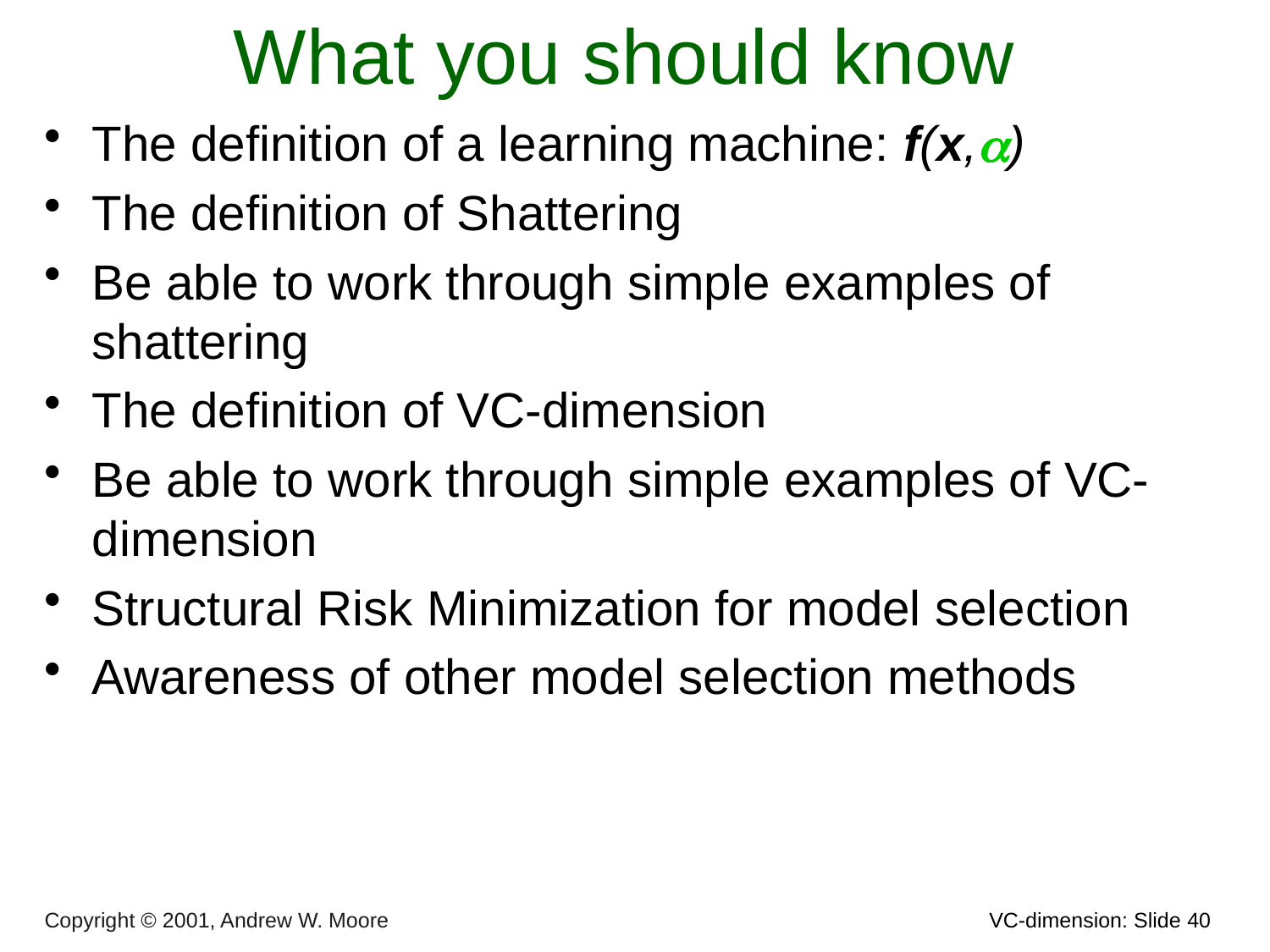

# What you should know
The definition of a learning machine: f(x,α)
The definition of Shattering
Be able to work through simple examples of shattering
The definition of VC-dimension
Be able to work through simple examples of VC-dimension
Structural Risk Minimization for model selection
Awareness of other model selection methods

Copyright © 2001, Andrew W. Moore